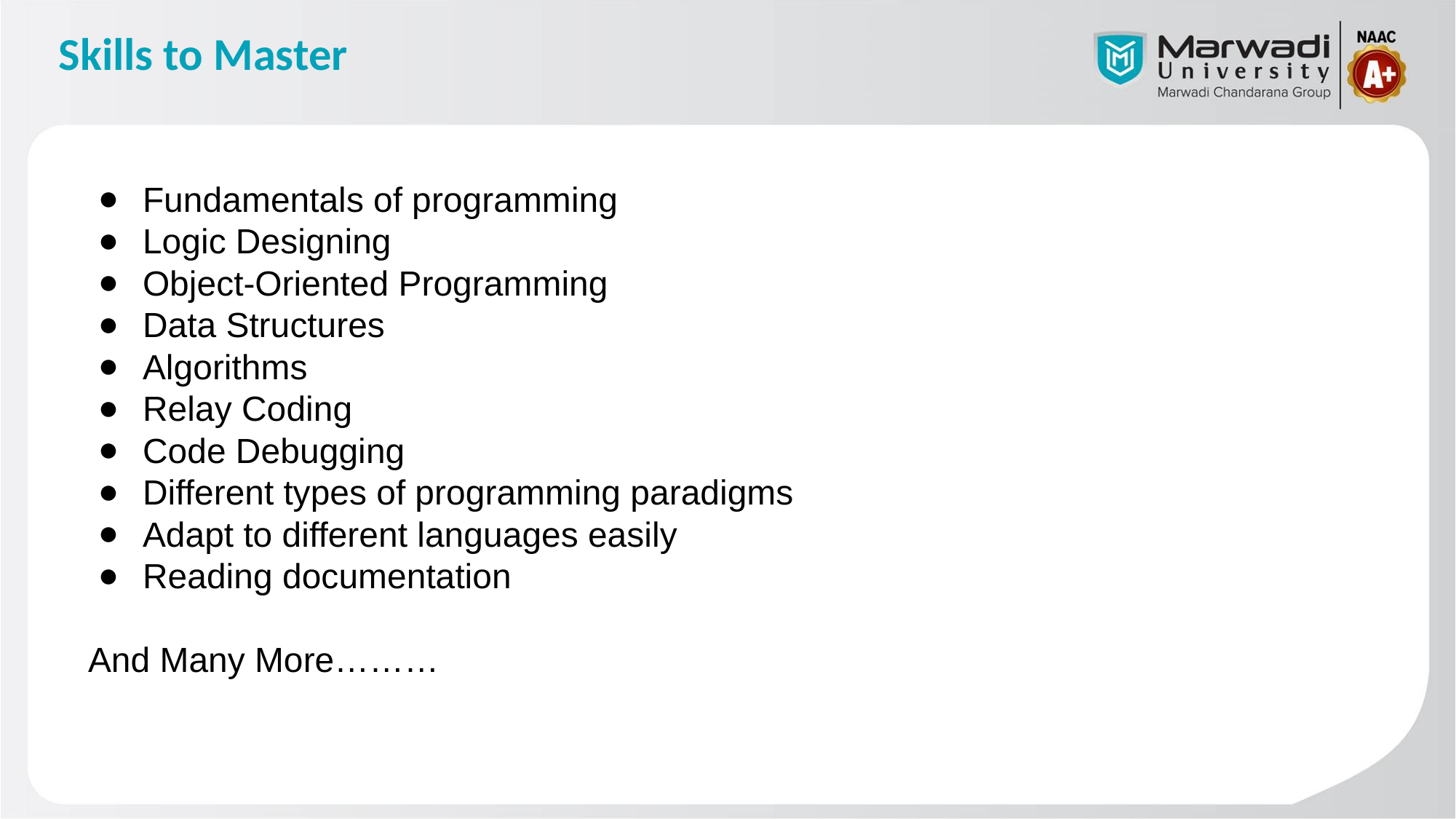

# Skills to Master

Fundamentals of programming
Logic Designing
Object-Oriented Programming
Data Structures
Algorithms
Relay Coding
Code Debugging
Different types of programming paradigms
Adapt to different languages easily
Reading documentation

And Many More………